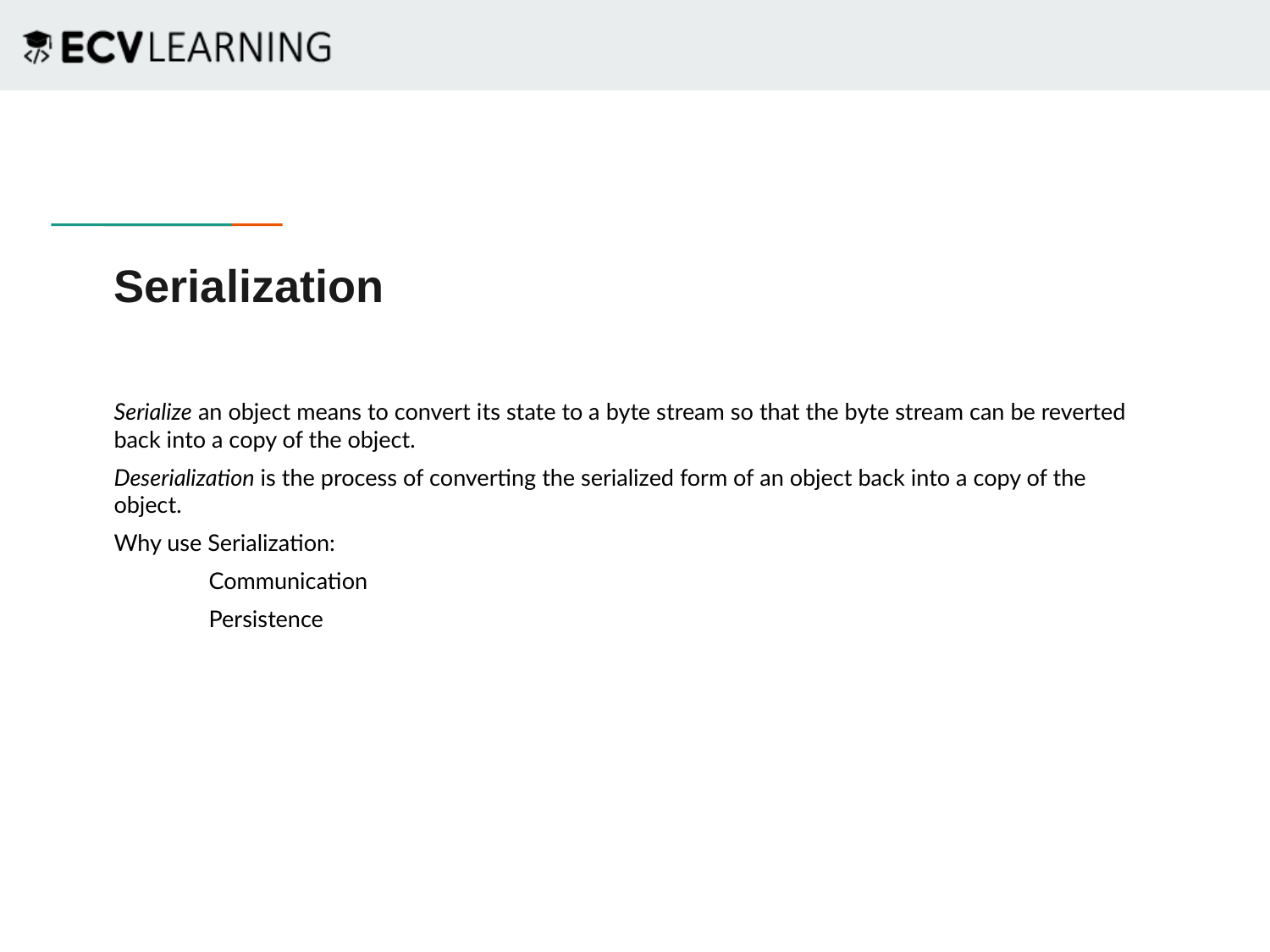

# Serialization
Serialize an object means to convert its state to a byte stream so that the byte stream can be reverted back into a copy of the object.
Deserialization is the process of converting the serialized form of an object back into a copy of the object.
Why use Serialization:
        Communication
        Persistence